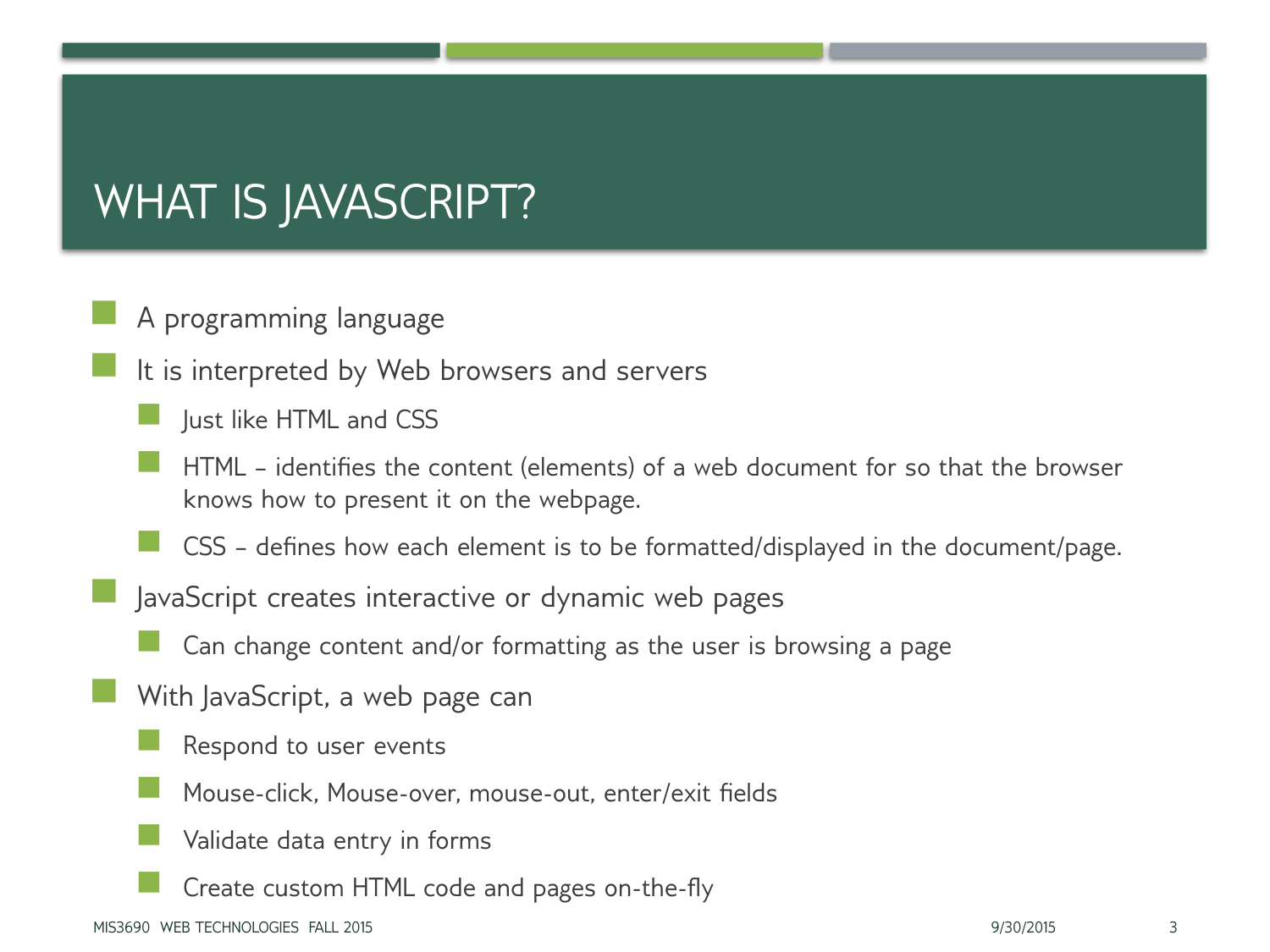

# What is JavaScript?
A programming language
It is interpreted by Web browsers and servers
Just like HTML and CSS
HTML – identifies the content (elements) of a web document for so that the browser knows how to present it on the webpage.
CSS – defines how each element is to be formatted/displayed in the document/page.
JavaScript creates interactive or dynamic web pages
Can change content and/or formatting as the user is browsing a page
With JavaScript, a web page can
Respond to user events
Mouse-click, Mouse-over, mouse-out, enter/exit fields
Validate data entry in forms
Create custom HTML code and pages on-the-fly

MIS3690  Web Technologies  Fall 2015
9/30/2015
3